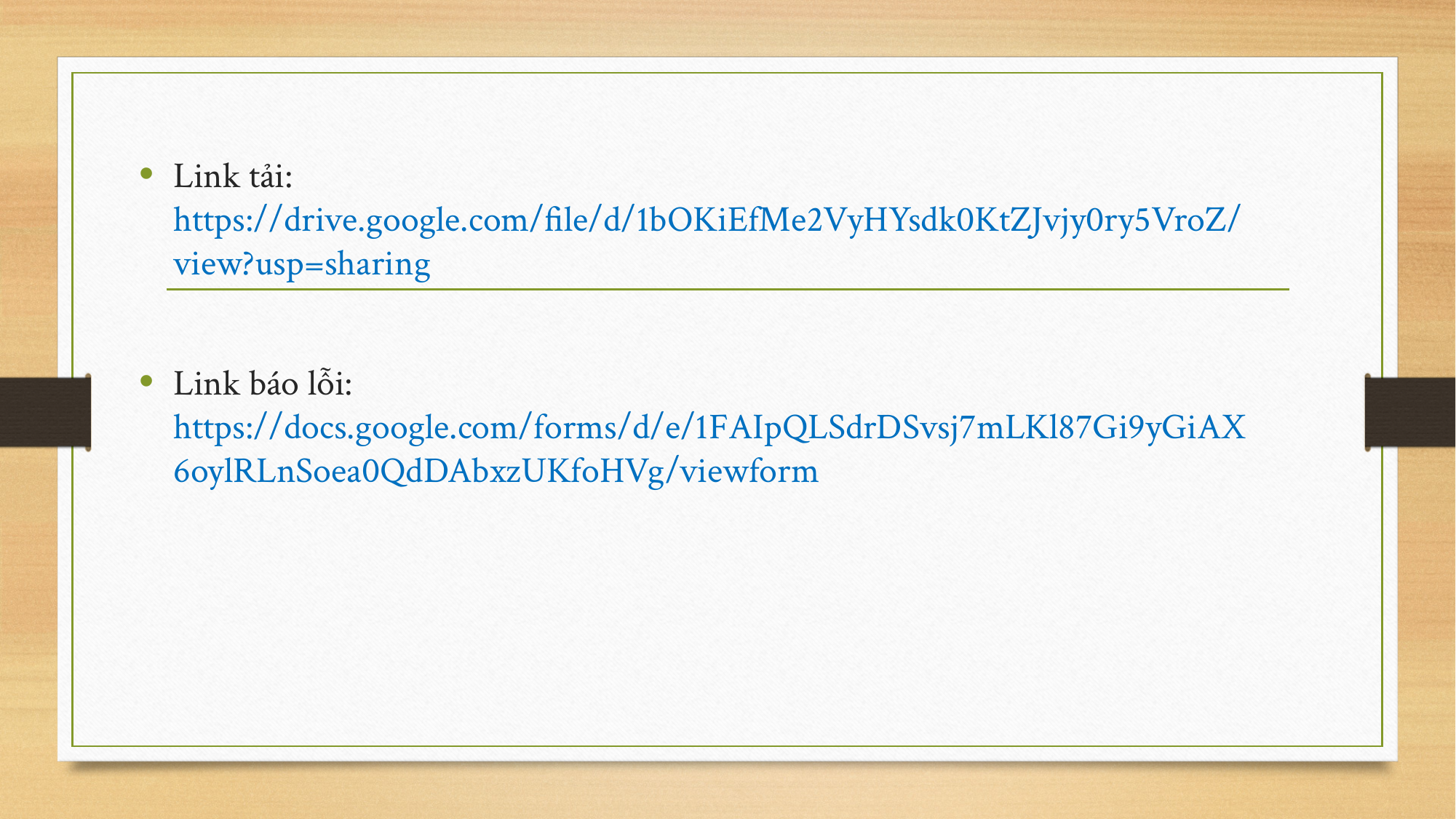

Link tải: https://drive.google.com/file/d/1bOKiEfMe2VyHYsdk0KtZJvjy0ry5VroZ/view?usp=sharing

Link báo lỗi: https://docs.google.com/forms/d/e/1FAIpQLSdrDSvsj7mLKl87Gi9yGiAX6oylRLnSoea0QdDAbxzUKfoHVg/viewform